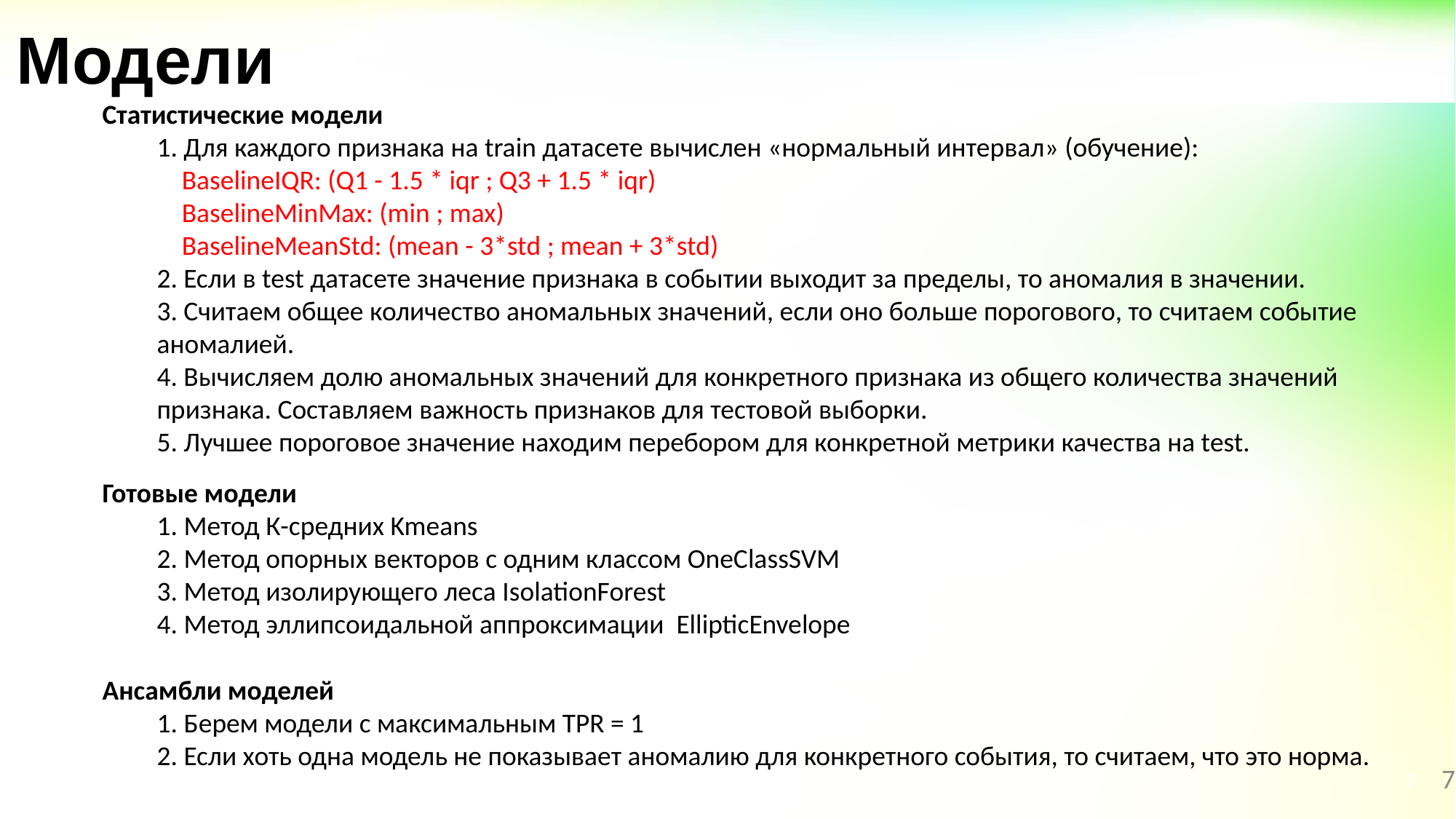

# Модели
Статистические модели
1. Для каждого признака на train датасете вычислен «нормальный интервал» (обучение):
    BaselineIQR: (Q1 - 1.5 * iqr ; Q3 + 1.5 * iqr)
    BaselineMinMax: (min ; max)
    BaselineMeanStd: (mean - 3*std ; mean + 3*std)
2. Если в test датасете значение признака в событии выходит за пределы, то аномалия в значении.
3. Считаем общее количество аномальных значений, если оно больше порогового, то считаем событие аномалией.
4. Вычисляем долю аномальных значений для конкретного признака из общего количества значений признака. Составляем важность признаков для тестовой выборки.
5. Лучшее пороговое значение находим перебором для конкретной метрики качества на test.
Готовые модели
1. Метод К-средних Kmeans
2. Метод опорных векторов с одним классом OneClassSVM
3. Метод изолирующего леса IsolationForest
4. Метод эллипсоидальной аппроксимации  EllipticEnvelope
Ансамбли моделей
1. Берем модели с максимальным TPR = 1
2. Если хоть одна модель не показывает аномалию для конкретного события, то считаем, что это норма.
7